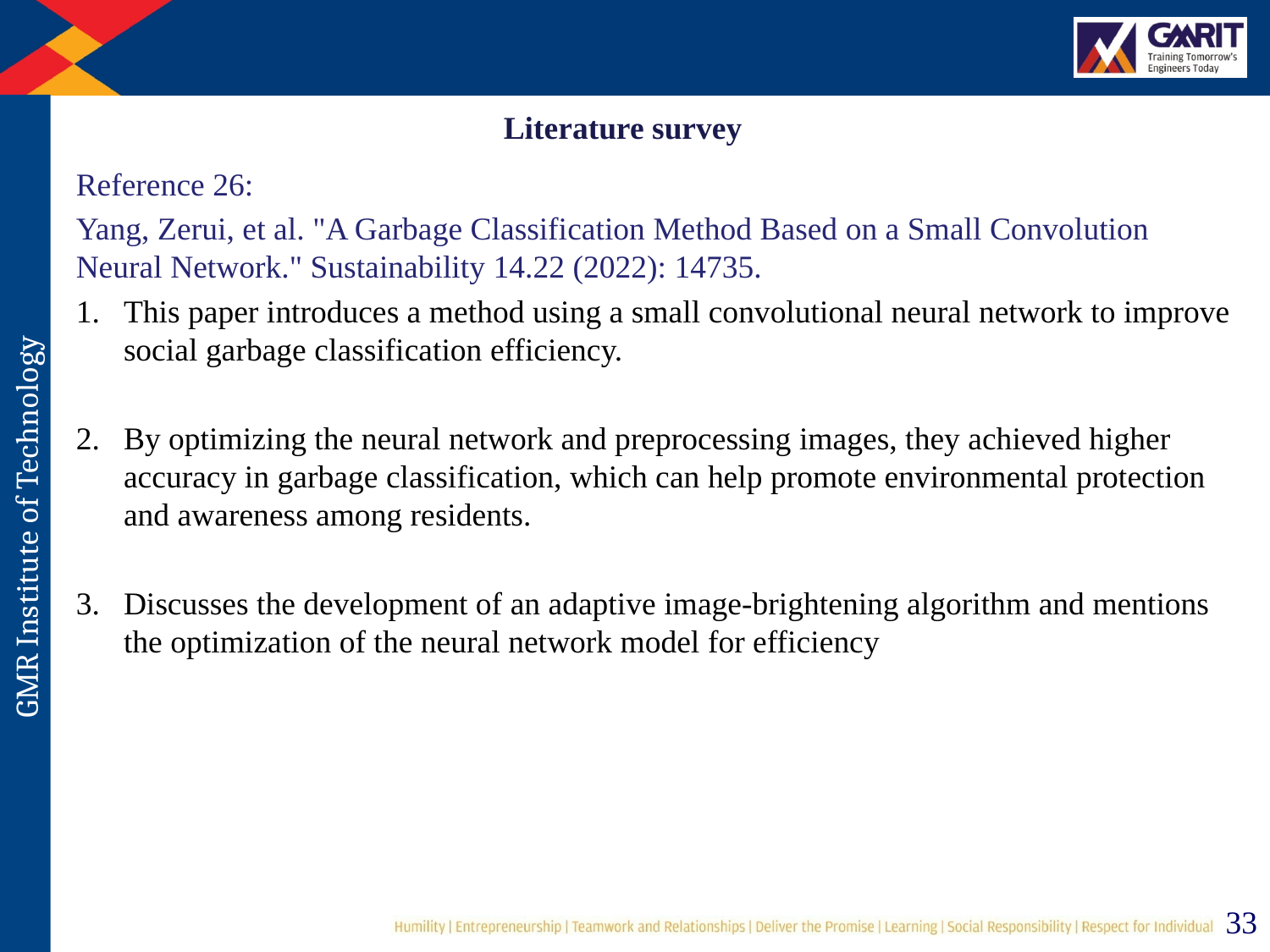

# Literature survey
Reference 26:
Yang, Zerui, et al. "A Garbage Classification Method Based on a Small Convolution Neural Network." Sustainability 14.22 (2022): 14735.
This paper introduces a method using a small convolutional neural network to improve social garbage classification efficiency.

By optimizing the neural network and preprocessing images, they achieved higher accuracy in garbage classification, which can help promote environmental protection and awareness among residents.

Discusses the development of an adaptive image-brightening algorithm and mentions the optimization of the neural network model for efficiency

33